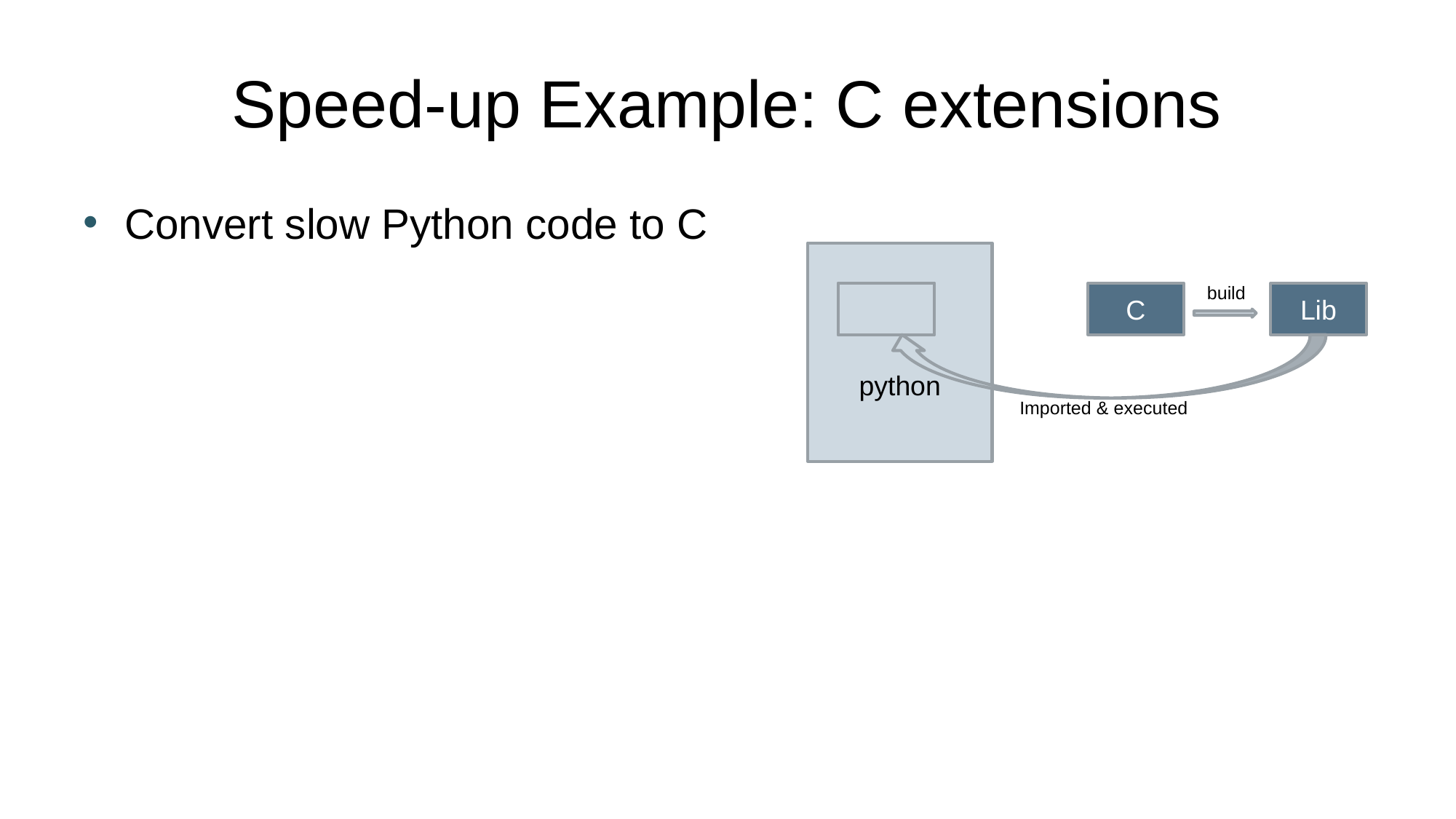

# Speed-up Example: C extensions

Convert slow Python code to C

python
build
Lib

C

Imported & executed